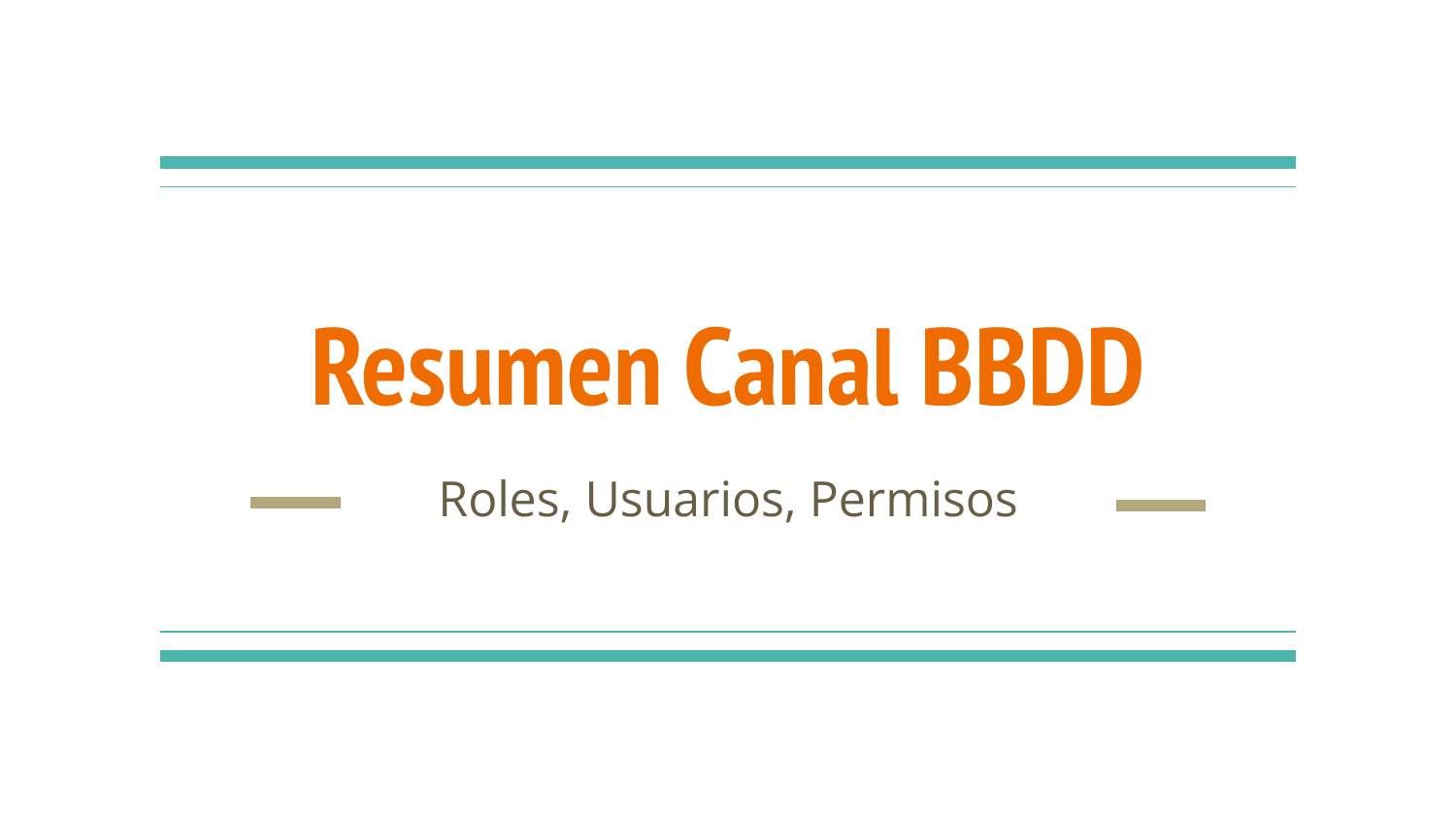

# Resumen Canal BBDD
Roles, Usuarios, Permisos